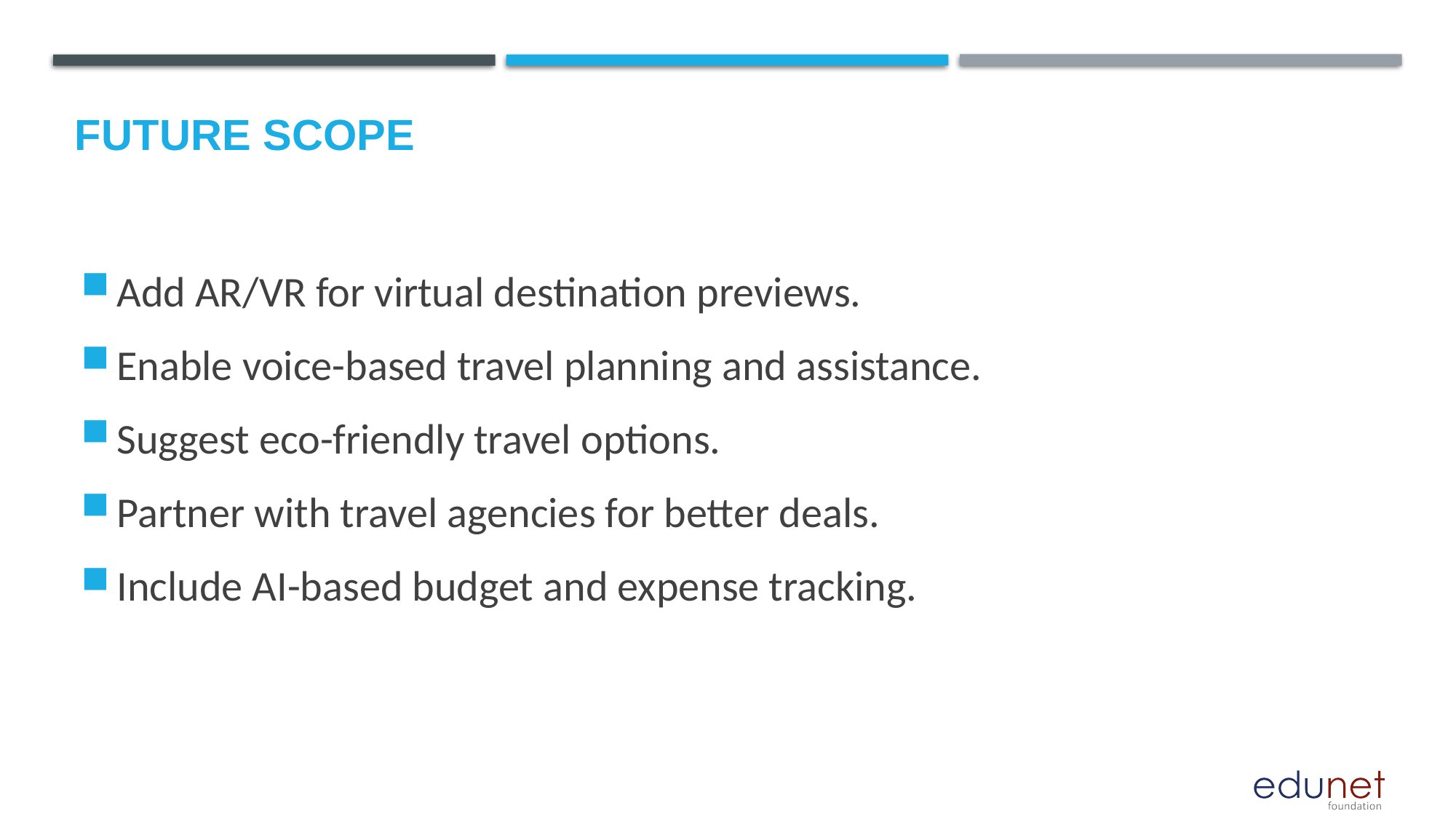

Future scope
Add AR/VR for virtual destination previews.
Enable voice-based travel planning and assistance.
Suggest eco-friendly travel options.
Partner with travel agencies for better deals.
Include AI-based budget and expense tracking.